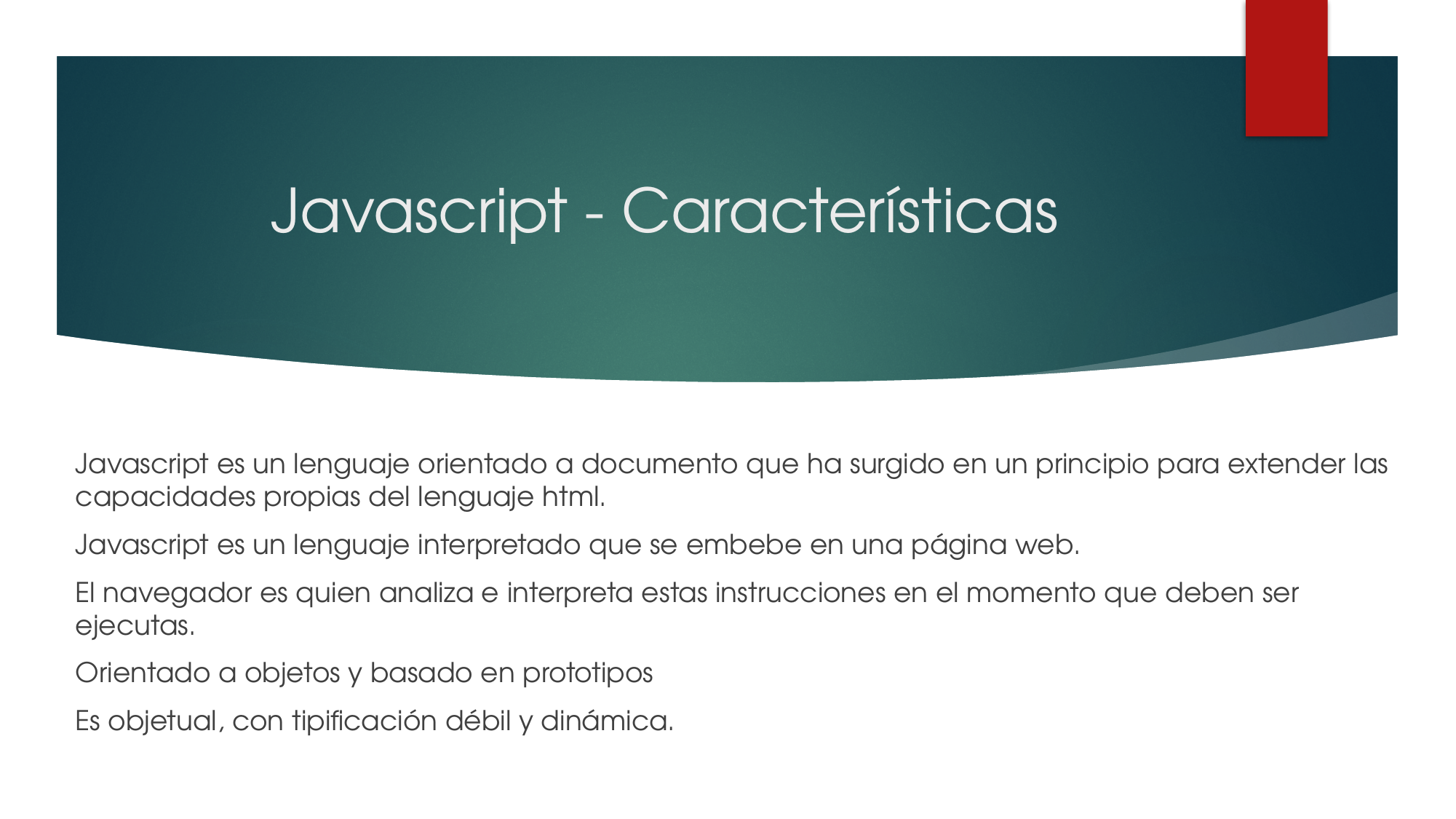

# Javascript - Características
Javascript es un lenguaje orientado a documento que ha surgido en un principio para extender las capacidades propias del lenguaje html.
Javascript es un lenguaje interpretado que se embebe en una página web.
El navegador es quien analiza e interpreta estas instrucciones en el momento que deben ser ejecutas.
Orientado a objetos y basado en prototipos
Es objetual, con tipificación débil y dinámica.